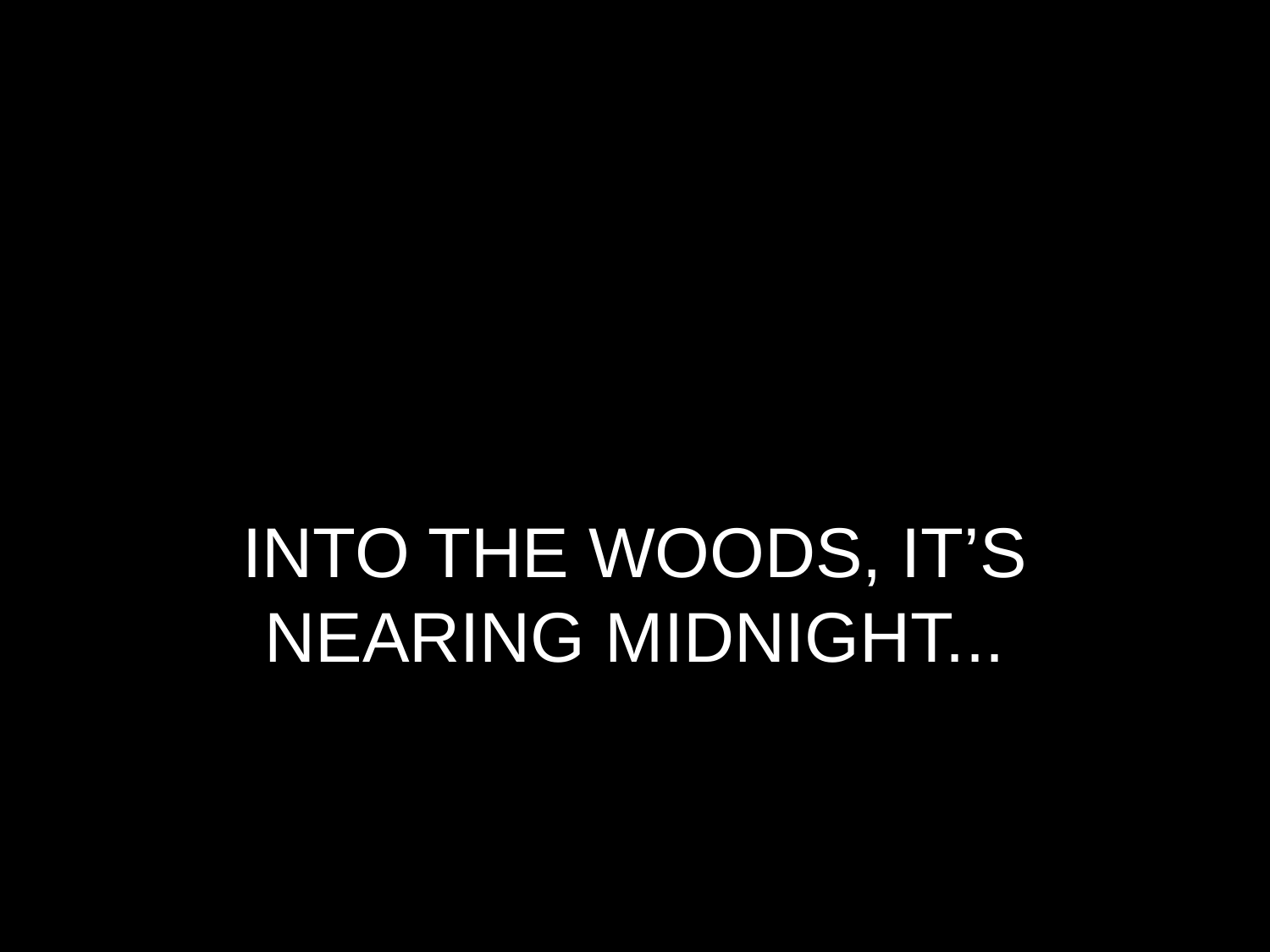

# INTO THE WOODS, IT’S NEARING MIDNIGHT...